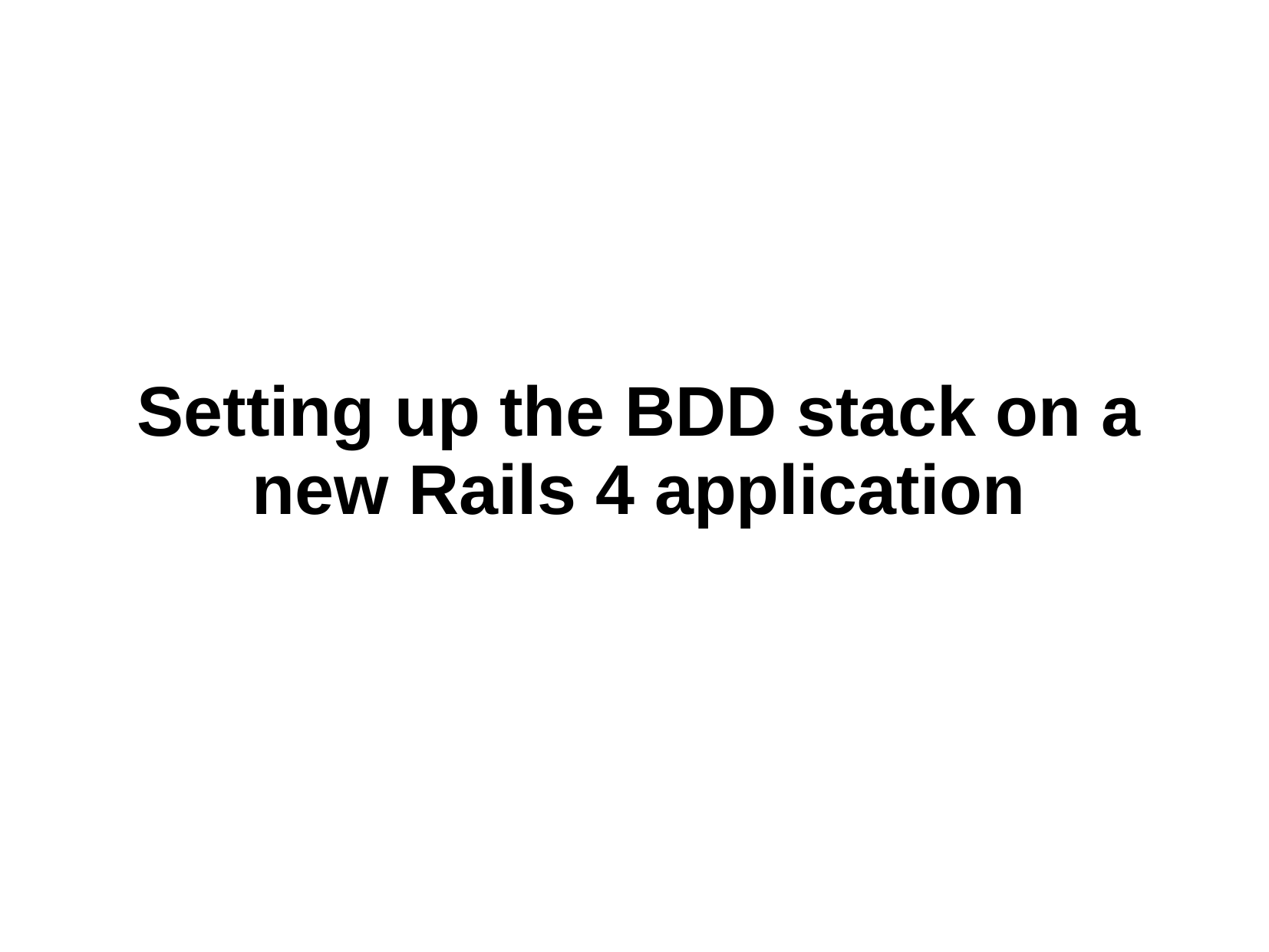

# Setting up the BDD stack on a new Rails 4 application